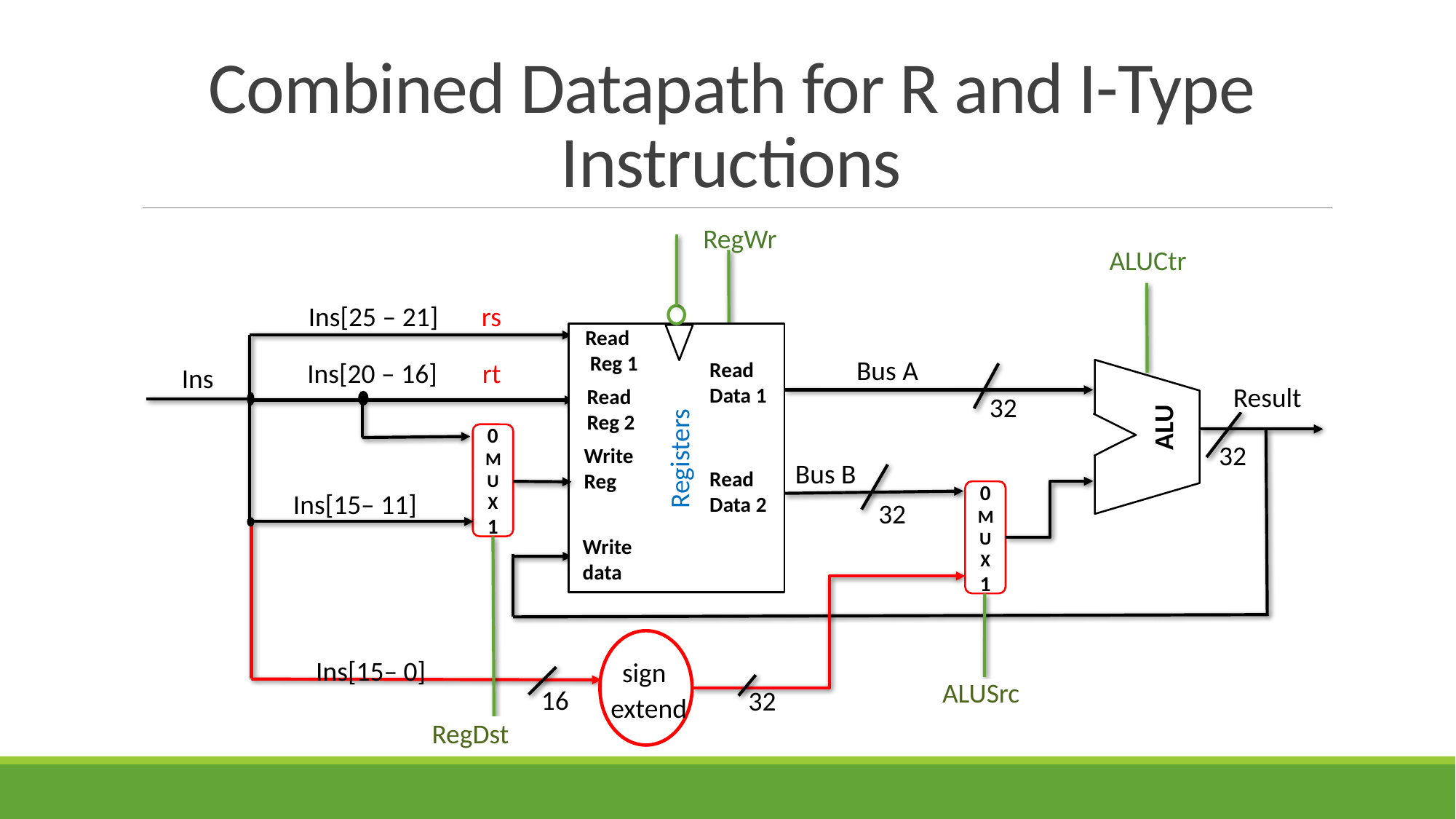

# Combined Datapath for R and I-Type Instructions
RegWr

Read
 Reg 1
Read
Data 1
Read
Reg 2
Write Reg
Read
Data 2
Write data
Registers
ALUCtr
    Ins[25 – 21]       rs
Bus A
32
       Ins[20 – 16]	rt

ALU
Ins

Result
32

Ins[15– 11]

0MUX1
Bus B
32
0MUX1
Ins[15– 0]
    16
RegDst
32
ALUSrc

sign
extend